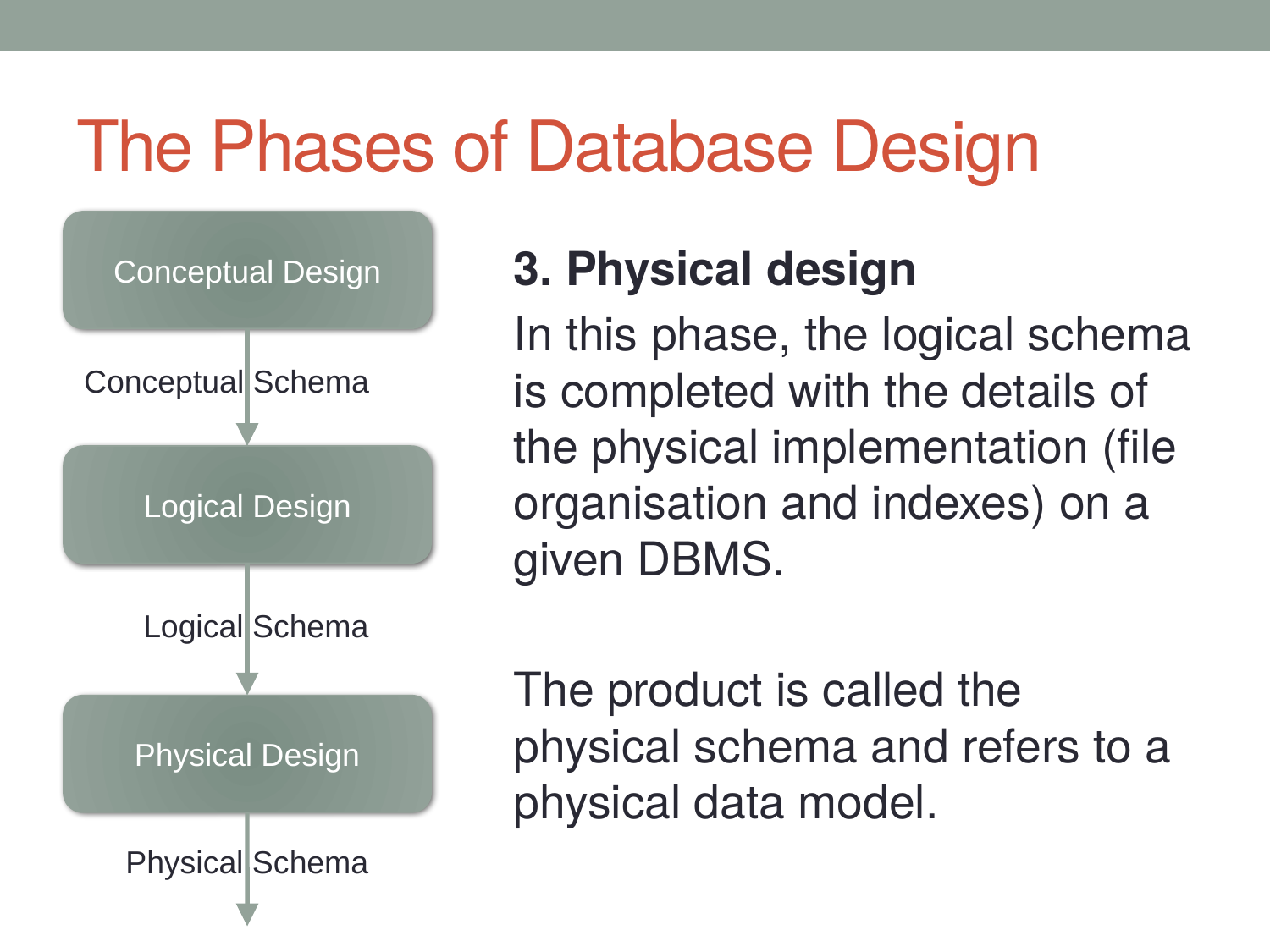

# The Phases of Database Design
Conceptual Design
3. Physical design
In this phase, the logical schema is completed with the details of the physical implementation (file organisation and indexes) on a given DBMS.

The product is called the physical schema and refers to a physical data model.

Conceptual Schema
Logical Design
Logical Schema
Physical Design
Physical Schema